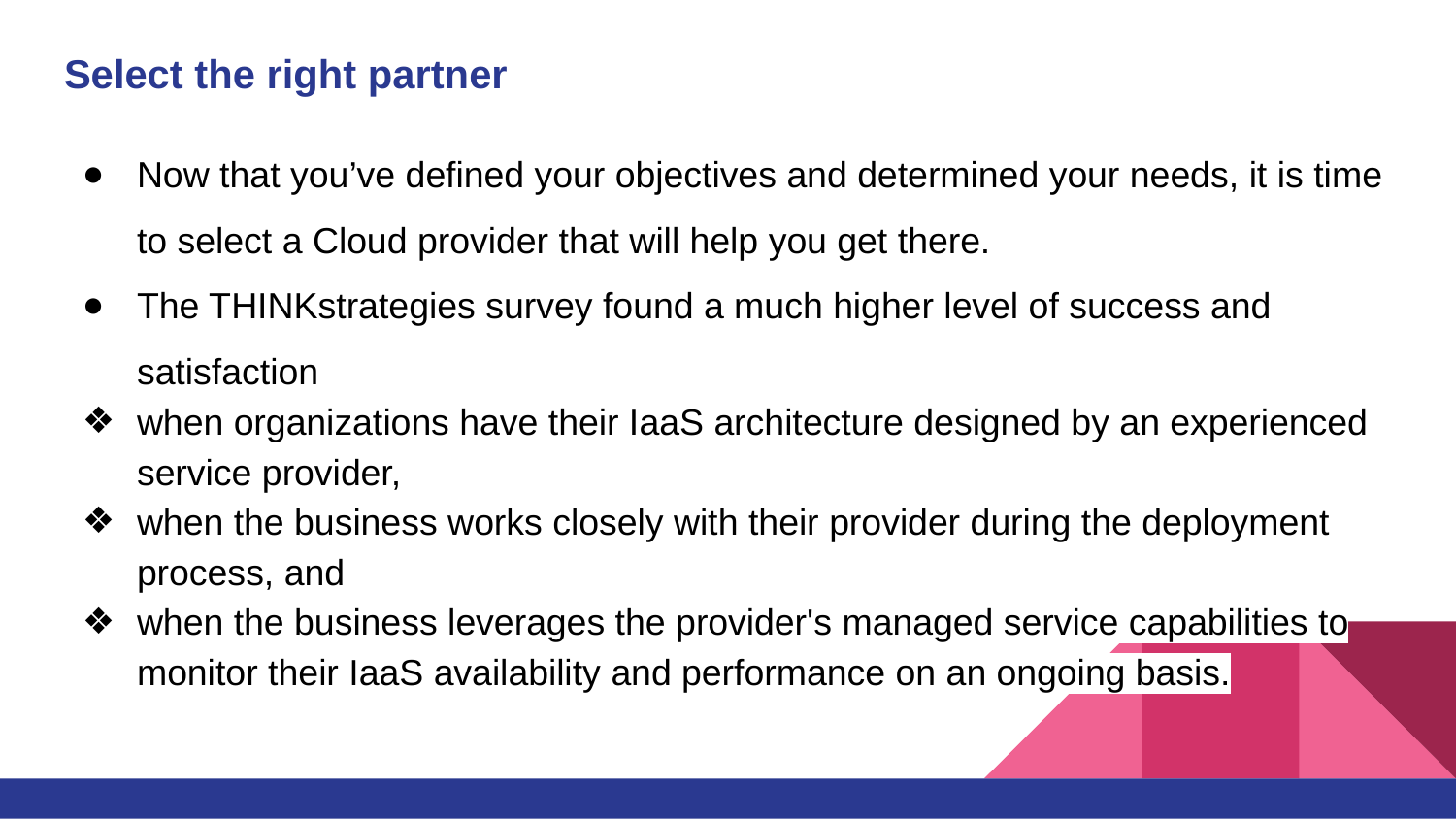

# Select the right partner
Now that you’ve defined your objectives and determined your needs, it is time to select a Cloud provider that will help you get there.
The THINKstrategies survey found a much higher level of success and satisfaction
when organizations have their IaaS architecture designed by an experienced service provider,
when the business works closely with their provider during the deployment process, and
when the business leverages the provider's managed service capabilities to monitor their IaaS availability and performance on an ongoing basis.